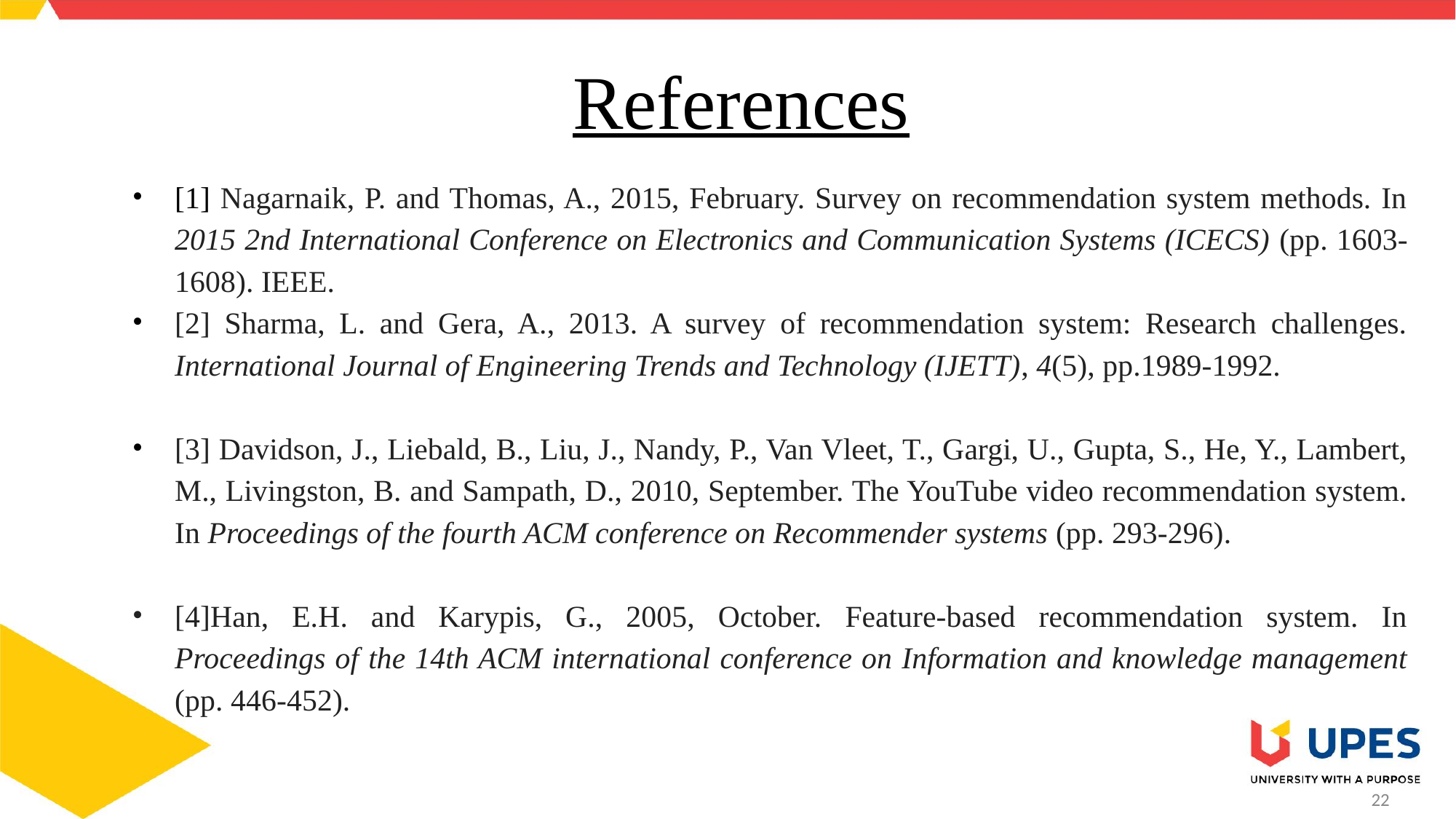

# References
[1] Nagarnaik, P. and Thomas, A., 2015, February. Survey on recommendation system methods. In 2015 2nd International Conference on Electronics and Communication Systems (ICECS) (pp. 1603-1608). IEEE.
[2] Sharma, L. and Gera, A., 2013. A survey of recommendation system: Research challenges. International Journal of Engineering Trends and Technology (IJETT), 4(5), pp.1989-1992.

[3] Davidson, J., Liebald, B., Liu, J., Nandy, P., Van Vleet, T., Gargi, U., Gupta, S., He, Y., Lambert, M., Livingston, B. and Sampath, D., 2010, September. The YouTube video recommendation system. In Proceedings of the fourth ACM conference on Recommender systems (pp. 293-296).

[4]Han, E.H. and Karypis, G., 2005, October. Feature-based recommendation system. In Proceedings of the 14th ACM international conference on Information and knowledge management (pp. 446-452).